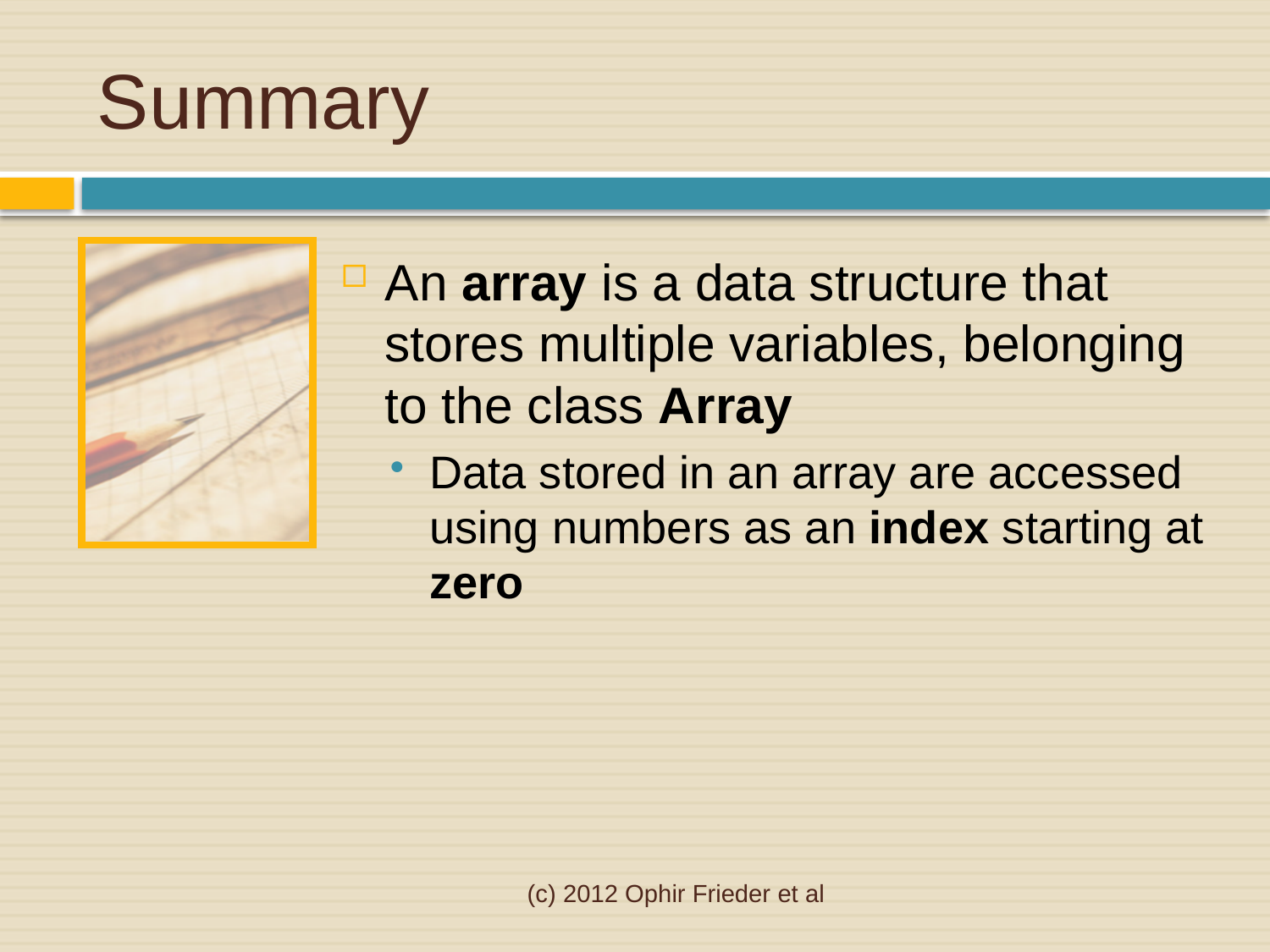

# Summary
An array is a data structure that stores multiple variables, belonging to the class Array
Data stored in an array are accessed using numbers as an index starting at zero
(c) 2012 Ophir Frieder et al